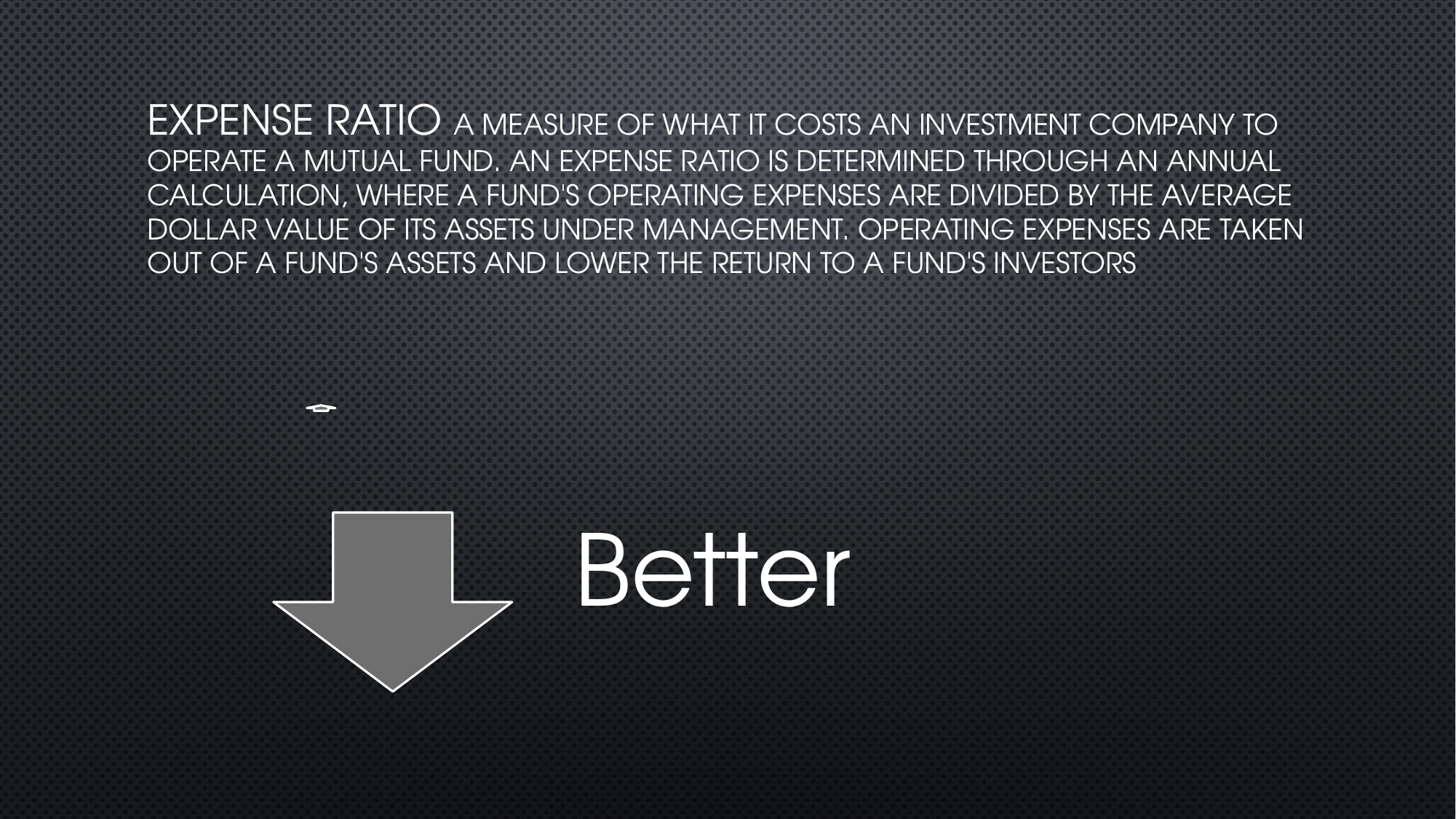

# Expense Ratio A measure of what it costs an investment company to operate a mutual fund. An expense ratio is determined through an annual calculation, where a fund's operating expenses are divided by the average dollar value of its assets under management. Operating expenses are taken out of a fund's assets and lower the return to a fund's investors

Better